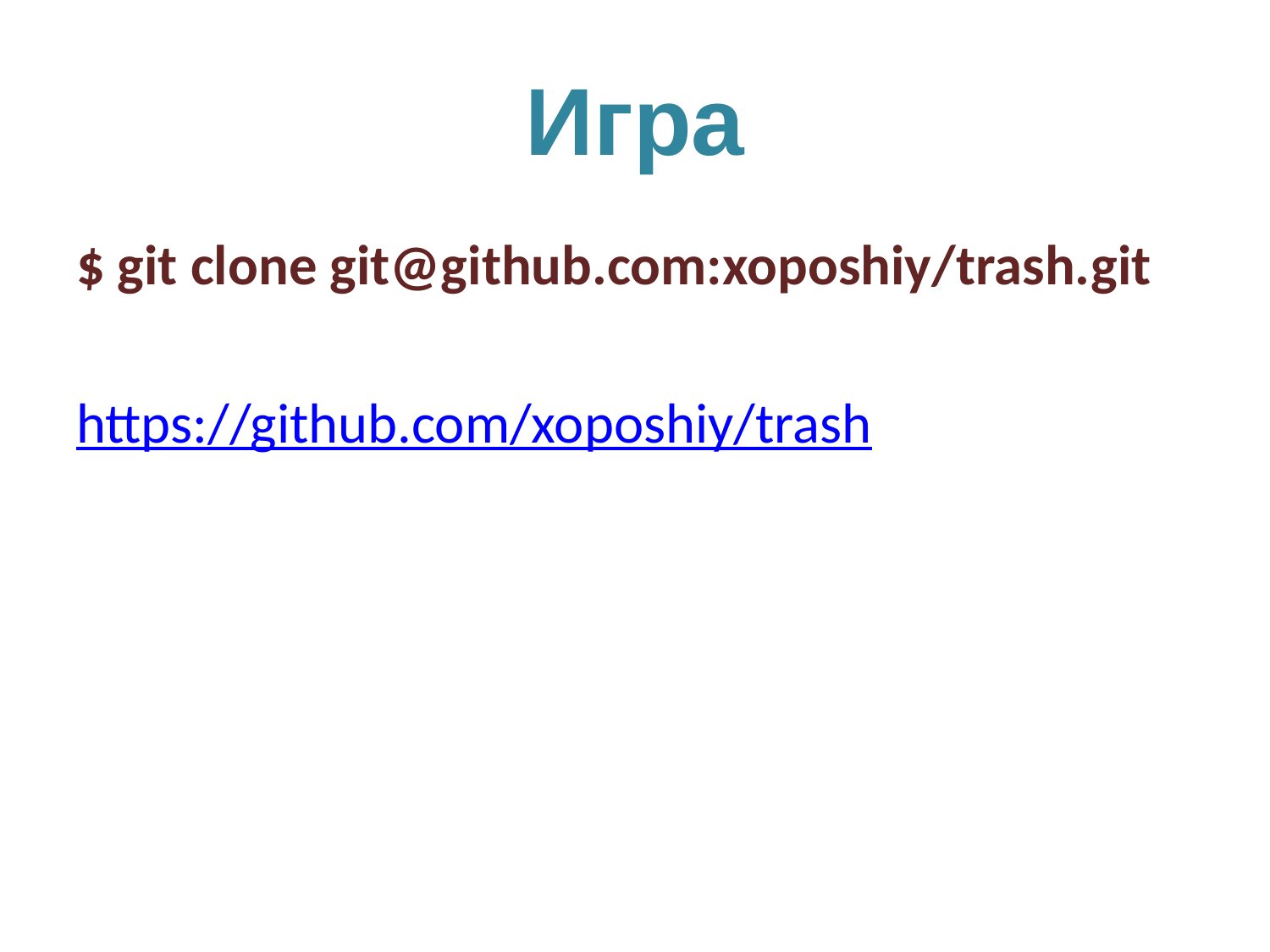

# Игра
$ git clone git@github.com:xoposhiy/trash.git

https://github.com/xoposhiy/trash